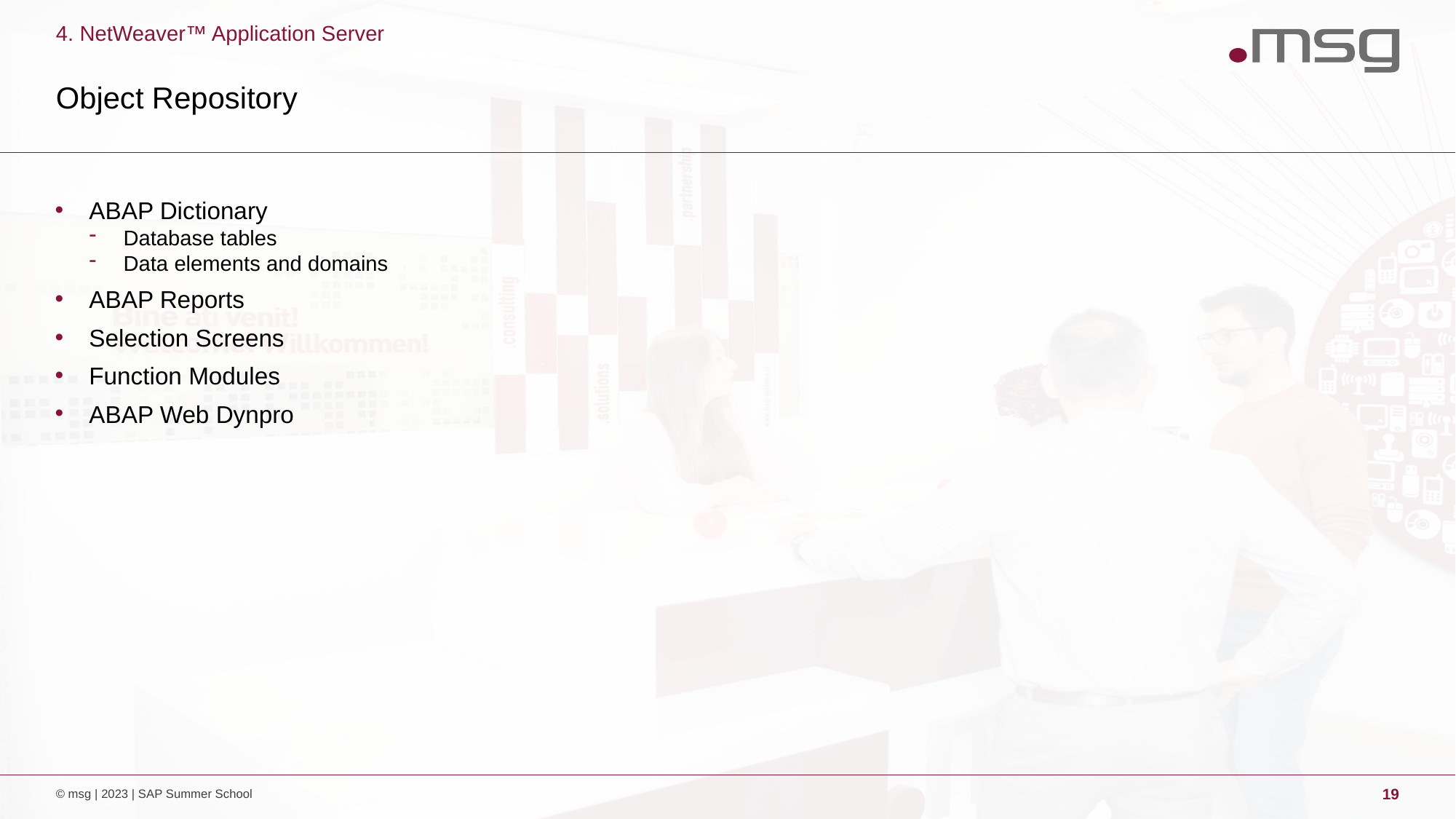

4. NetWeaver™ Application Server
# Object Repository
ABAP Dictionary
Database tables
Data elements and domains
ABAP Reports
Selection Screens
Function Modules
ABAP Web Dynpro

© msg | 2023 | SAP Summer School
19